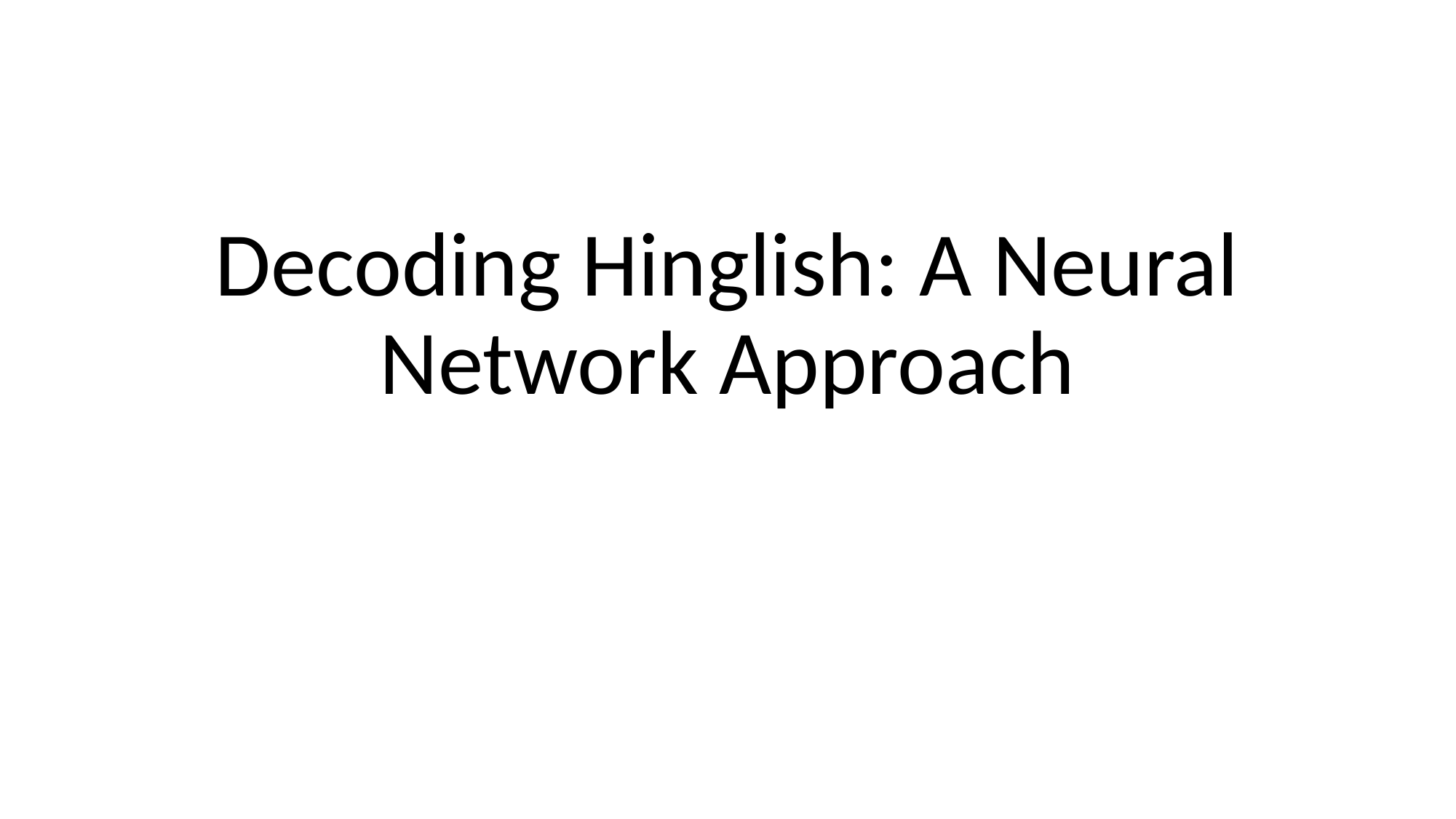

# Decoding Hinglish: A Neural Network Approach